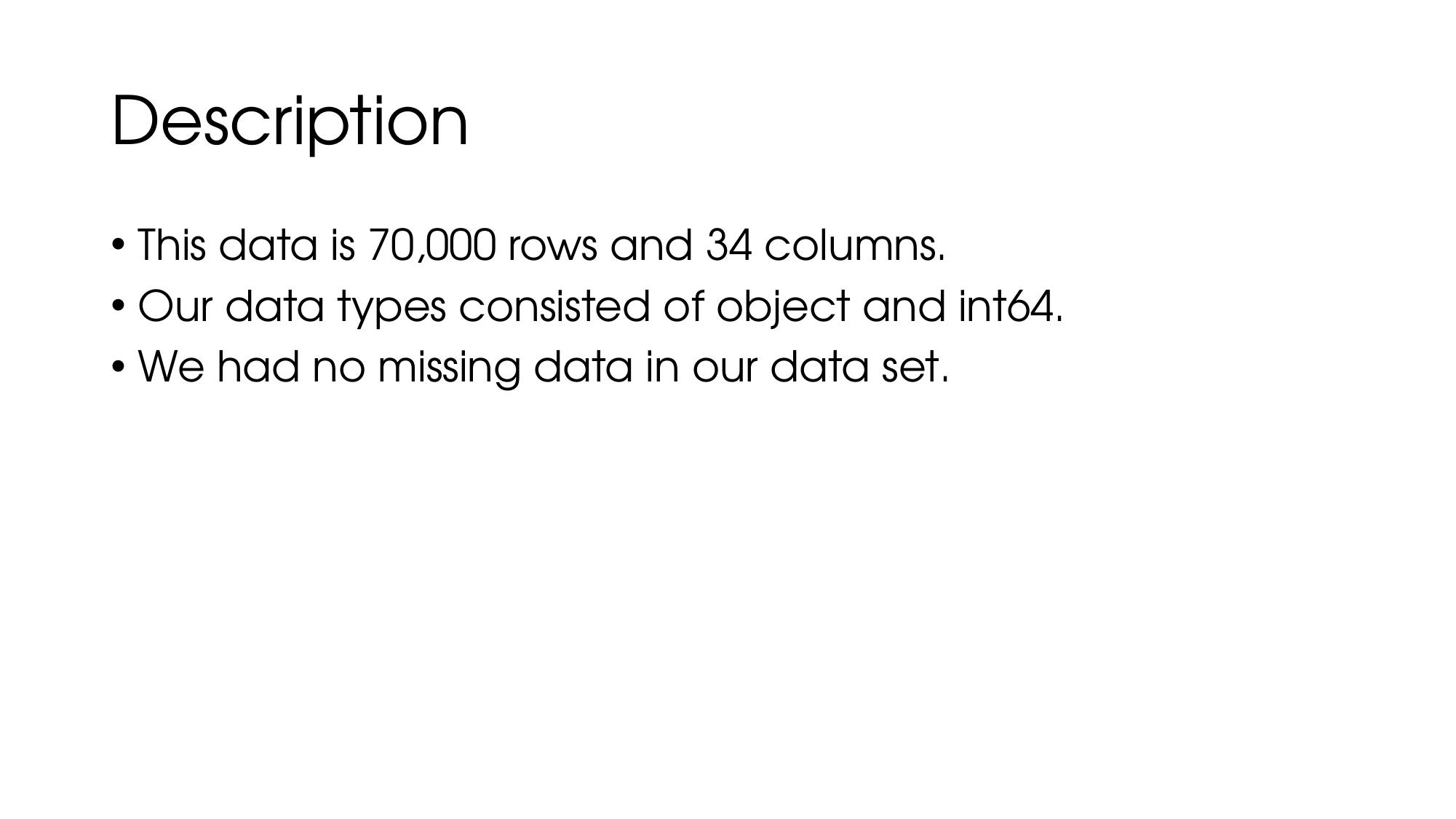

# Description
This data is 70,000 rows and 34 columns.
Our data types consisted of object and int64.
We had no missing data in our data set.